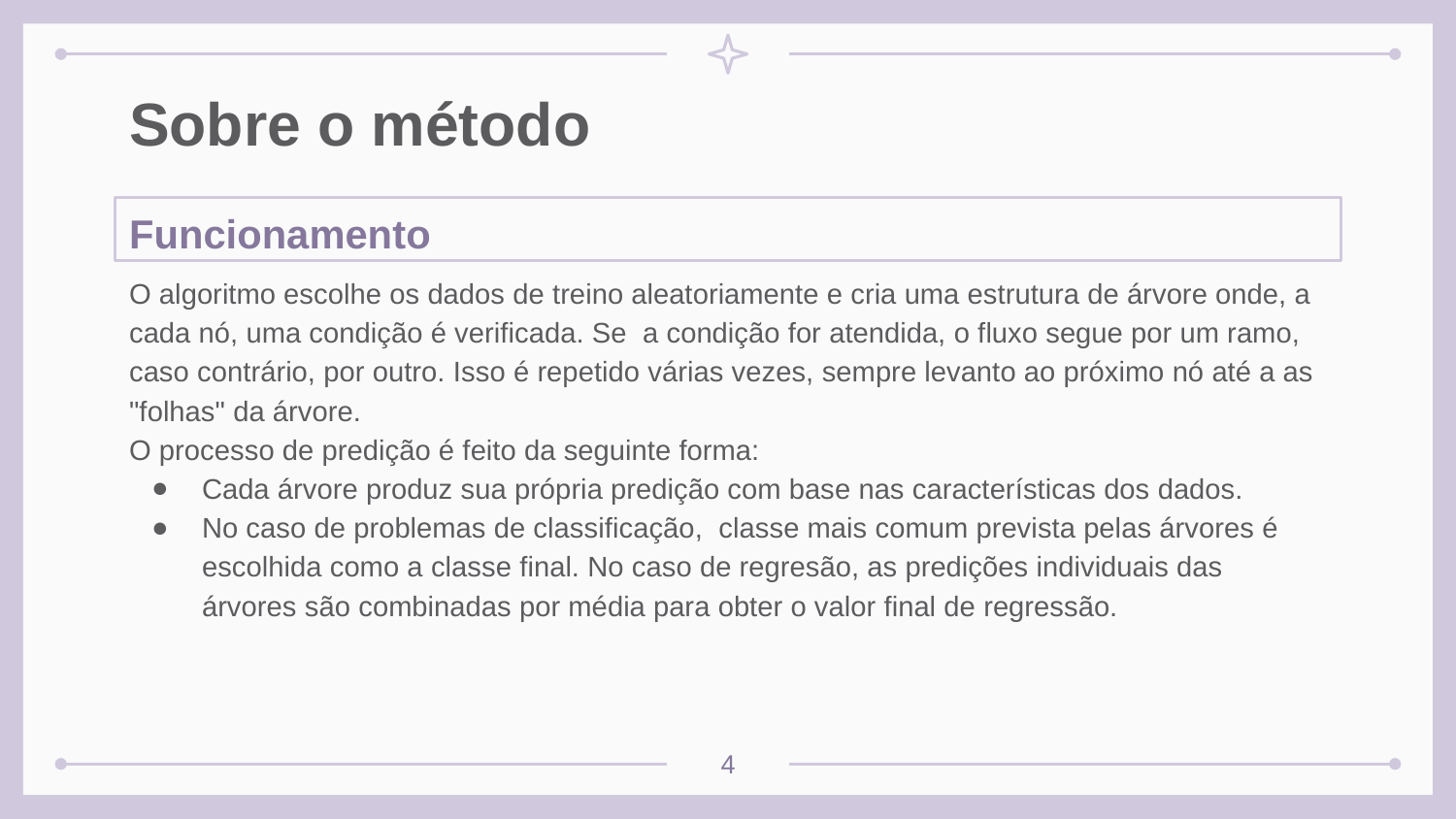

# Sobre o método
Funcionamento
O algoritmo escolhe os dados de treino aleatoriamente e cria uma estrutura de árvore onde, a cada nó, uma condição é verificada. Se  a condição for atendida, o fluxo segue por um ramo, caso contrário, por outro. Isso é repetido várias vezes, sempre levanto ao próximo nó até a as "folhas" da árvore.
O processo de predição é feito da seguinte forma:
Cada árvore produz sua própria predição com base nas características dos dados.
No caso de problemas de classificação,  classe mais comum prevista pelas árvores é escolhida como a classe final. No caso de regresão, as predições individuais das árvores são combinadas por média para obter o valor final de regressão.

4